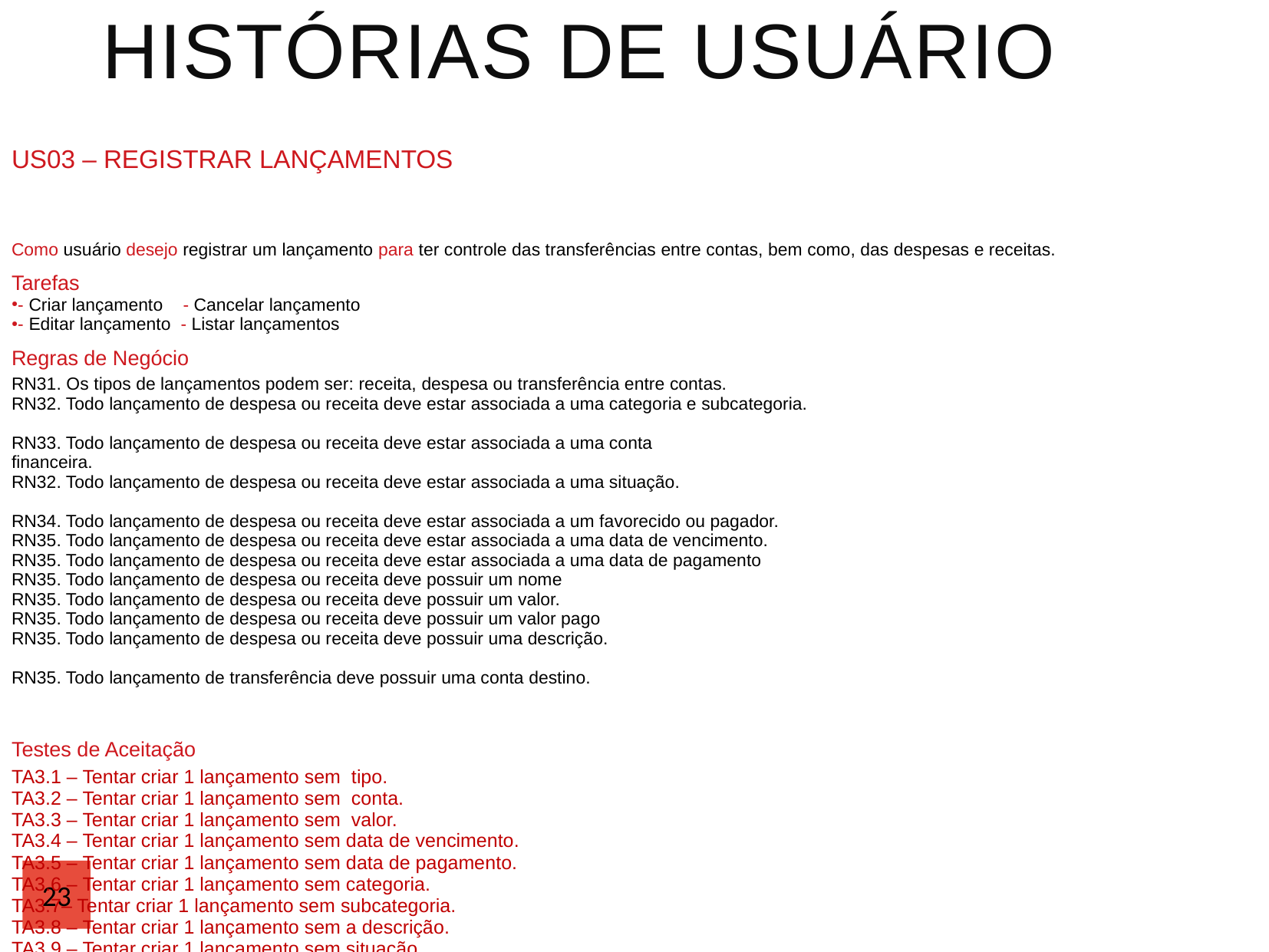

Histórias de usuário
| US03 – REGISTRAR LANÇAMENTOS |
| --- |
| Como usuário desejo registrar um lançamento para ter controle das transferências entre contas, bem como, das despesas e receitas. |
| Tarefas - Criar lançamento - Cancelar lançamento - Editar lançamento - Listar lançamentos |
| Regras de Negócio RN31. Os tipos de lançamentos podem ser: receita, despesa ou transferência entre contas. RN32. Todo lançamento de despesa ou receita deve estar associada a uma categoria e subcategoria. RN33. Todo lançamento de despesa ou receita deve estar associada a uma conta financeira. RN32. Todo lançamento de despesa ou receita deve estar associada a uma situação. RN34. Todo lançamento de despesa ou receita deve estar associada a um favorecido ou pagador. RN35. Todo lançamento de despesa ou receita deve estar associada a uma data de vencimento. RN35. Todo lançamento de despesa ou receita deve estar associada a uma data de pagamento RN35. Todo lançamento de despesa ou receita deve possuir um nome RN35. Todo lançamento de despesa ou receita deve possuir um valor. RN35. Todo lançamento de despesa ou receita deve possuir um valor pago RN35. Todo lançamento de despesa ou receita deve possuir uma descrição. RN35. Todo lançamento de transferência deve possuir uma conta destino. |
| Testes de Aceitação TA3.1 – Tentar criar 1 lançamento sem tipo. TA3.2 – Tentar criar 1 lançamento sem conta. TA3.3 – Tentar criar 1 lançamento sem valor. TA3.4 – Tentar criar 1 lançamento sem data de vencimento. TA3.5 – Tentar criar 1 lançamento sem data de pagamento. TA3.6 – Tentar criar 1 lançamento sem categoria. TA3.7– Tentar criar 1 lançamento sem subcategoria. TA3.8 – Tentar criar 1 lançamento sem a descrição. TA3.9 – Tentar criar 1 lançamento sem situação. TA3.10 – Tentar criar 1 lançamento sem terceiro. TA3.11 – Tentar criar 1 lançamento sem valor pago caso a situação seja “liquidado”. TA3.12 – Tentar criar 1 lançamento do tipo “transferência” sem conta destino TA3.13 – Tentar editar 1 lançamento sem tipo. TA3.14 – Tentar editar 1 lançamento sem conta. TA3.15 – Tentar editar 1 lançamento sem valor. TA3.16– Tentar editar 1 lançamento sem data de vencimento. TA3.17 – Tentar editar 1 lançamento sem data de pagamento. TA3.18 – Tentar editar 1 lançamento sem categoria. TA3.19 – Tentar editar 1 lançamento sem subcategoria. TA3.20 – Tentar editar 1 lançamento sem o descrição. TA3.21 – Tentar editar 1 lançamento sem situação. TA3.22 – Tentar editar 1 lançamento sem terceiro. TA3.23 – Tentar editar 1 lançamento sem valor pago caso a situação seja “liquidado”. TA3.24 – Tentar editar 1 lançamento do tipo “transferência” sem conta destino TA3.25 – Tentar criar um lançamento. TA3.26 – Tentar editar um lançamento. TA3.27 – Tentar excluir um lançamento. |
| Requisitos de Dados Para receitas ou despesas: Categoria, Conta, tipo de lançamento, descrição, data de vencimento, valor, pago (S ou N), baixar automaticamente (S ou N), data de pagamento, valor pago Para transferências: Conta de origem, conta de destino, tipo de lançamento, descrição, data de vencimento, valor, pago (S ou N), baixar automaticamente (S ou N), data de pagamento, valor pago |
| Estimativa: .. horas Tempo de Elaboração: .. horas |
23